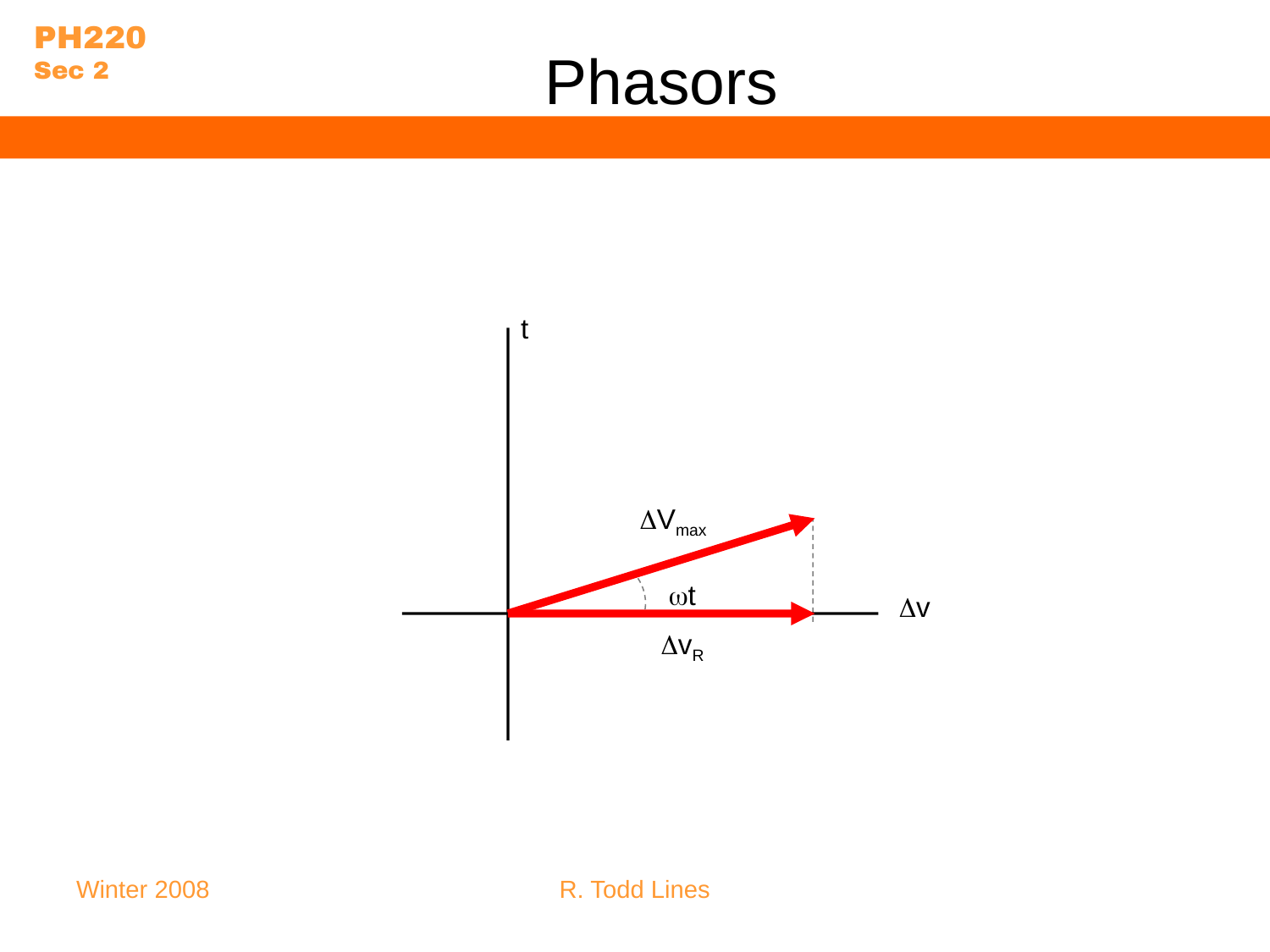

# Phasors
t

ΔVmax

ωt

Δv

ΔvR
Winter 2008
R. Todd Lines